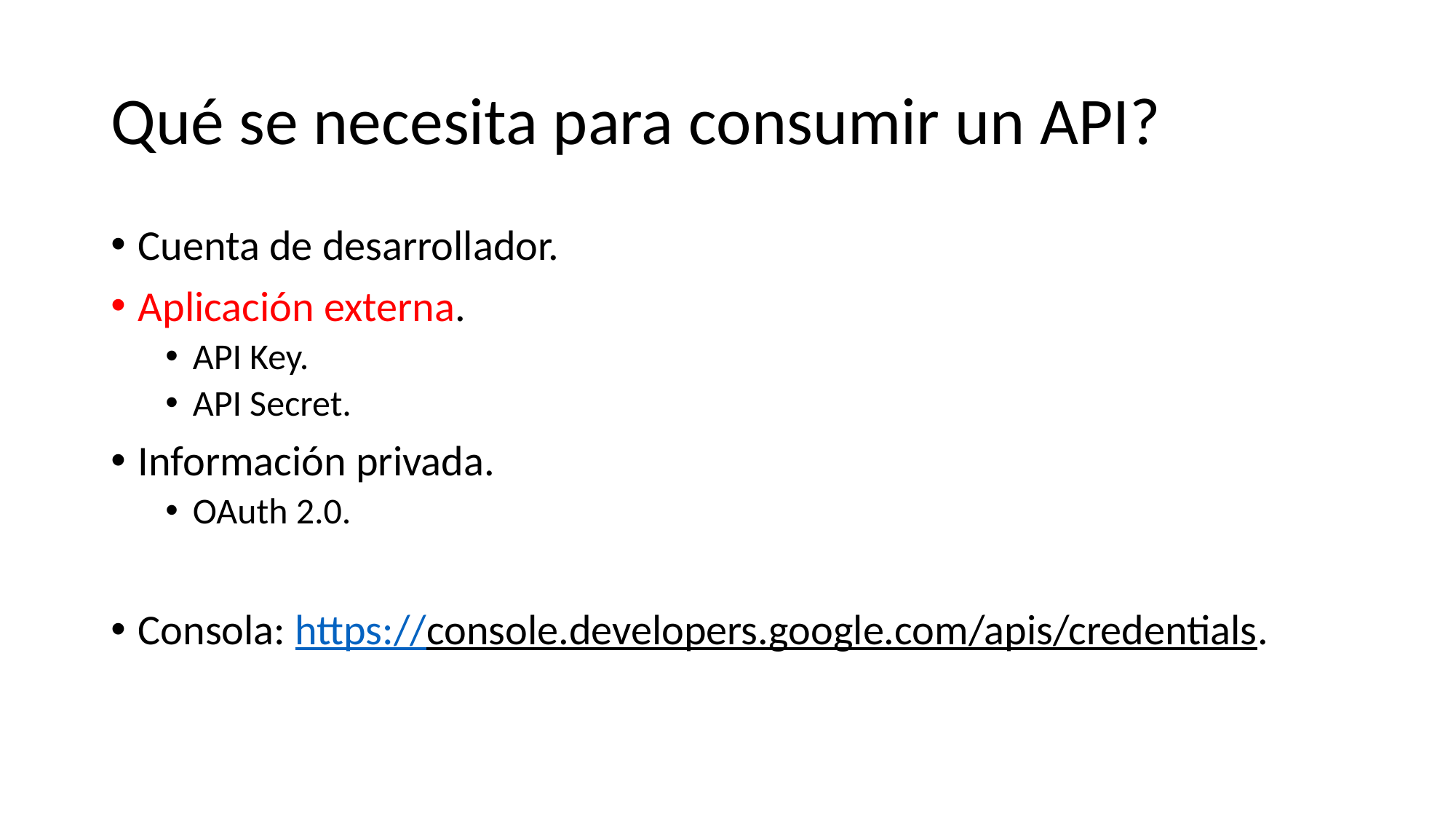

# Qué se necesita para consumir un API?
Cuenta de desarrollador.
Aplicación externa.
API Key.
API Secret.
Información privada.
OAuth 2.0.

Consola: https://console.developers.google.com/apis/credentials.